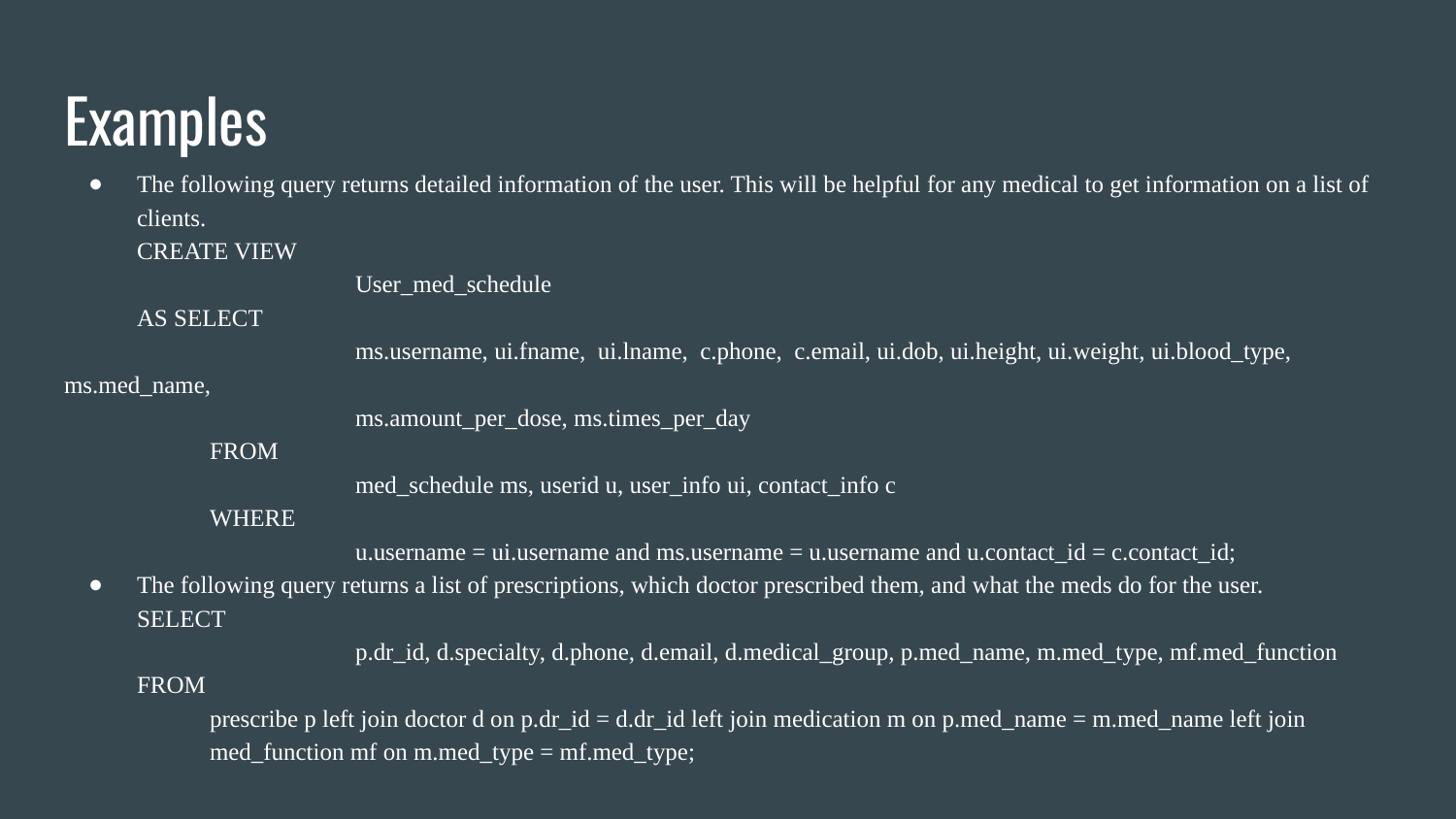

# Examples
The following query returns detailed information of the user. This will be helpful for any medical to get information on a list of clients.
CREATE VIEW
   		User_med_schedule
AS SELECT
    		ms.username, ui.fname,  ui.lname,  c.phone,  c.email, ui.dob, ui.height, ui.weight, ui.blood_type, ms.med_name,
		ms.amount_per_dose, ms.times_per_day
	FROM
		med_schedule ms, userid u, user_info ui, contact_info c
	WHERE
		u.username = ui.username and ms.username = u.username and u.contact_id = c.contact_id;
The following query returns a list of prescriptions, which doctor prescribed them, and what the meds do for the user.
SELECT
    		p.dr_id, d.specialty, d.phone, d.email, d.medical_group, p.med_name, m.med_type, mf.med_function
FROM
	prescribe p left join doctor d on p.dr_id = d.dr_id left join medication m on p.med_name = m.med_name left join
	med_function mf on m.med_type = mf.med_type;